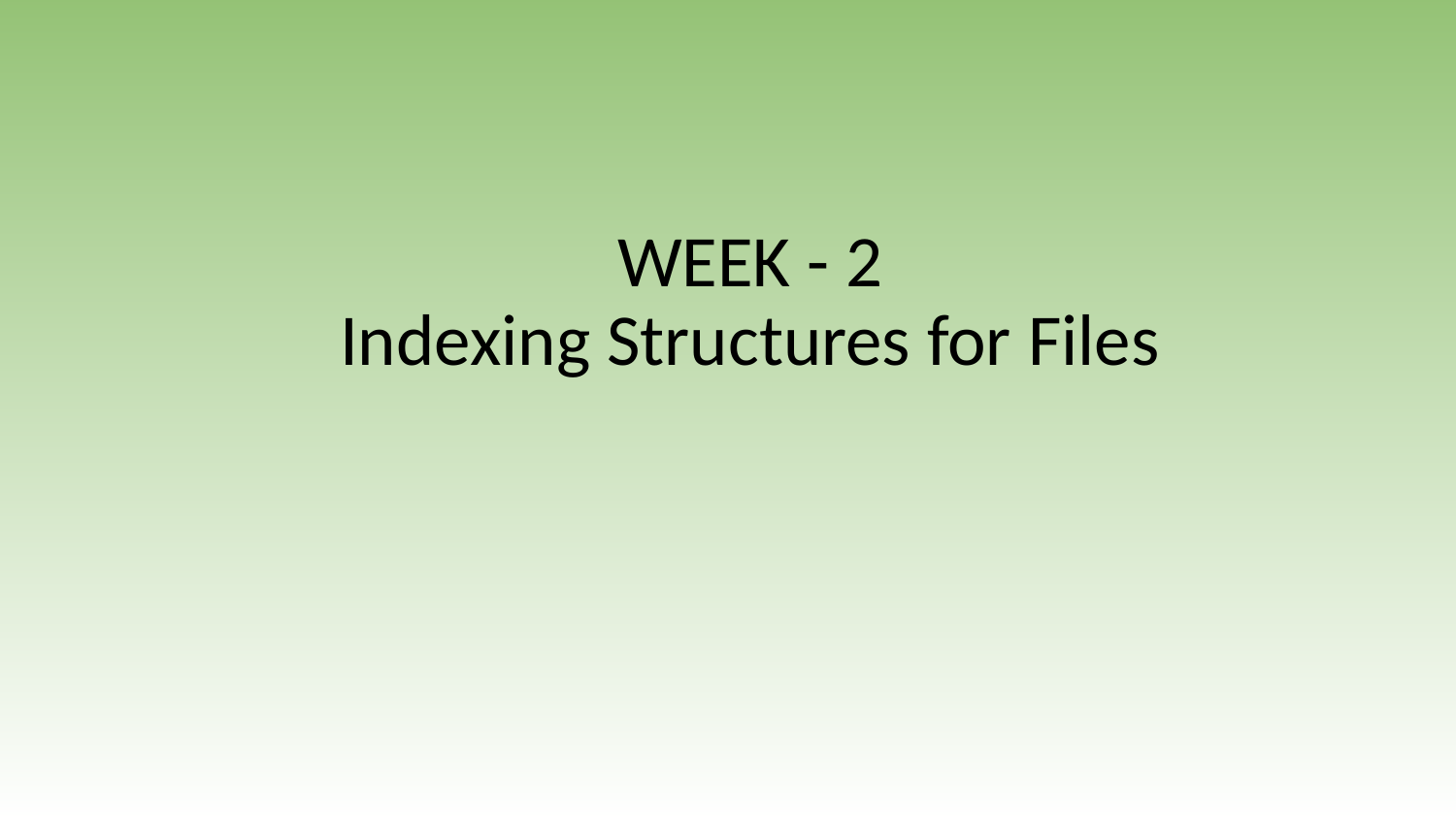

WEEK - 2
Indexing Structures for Files